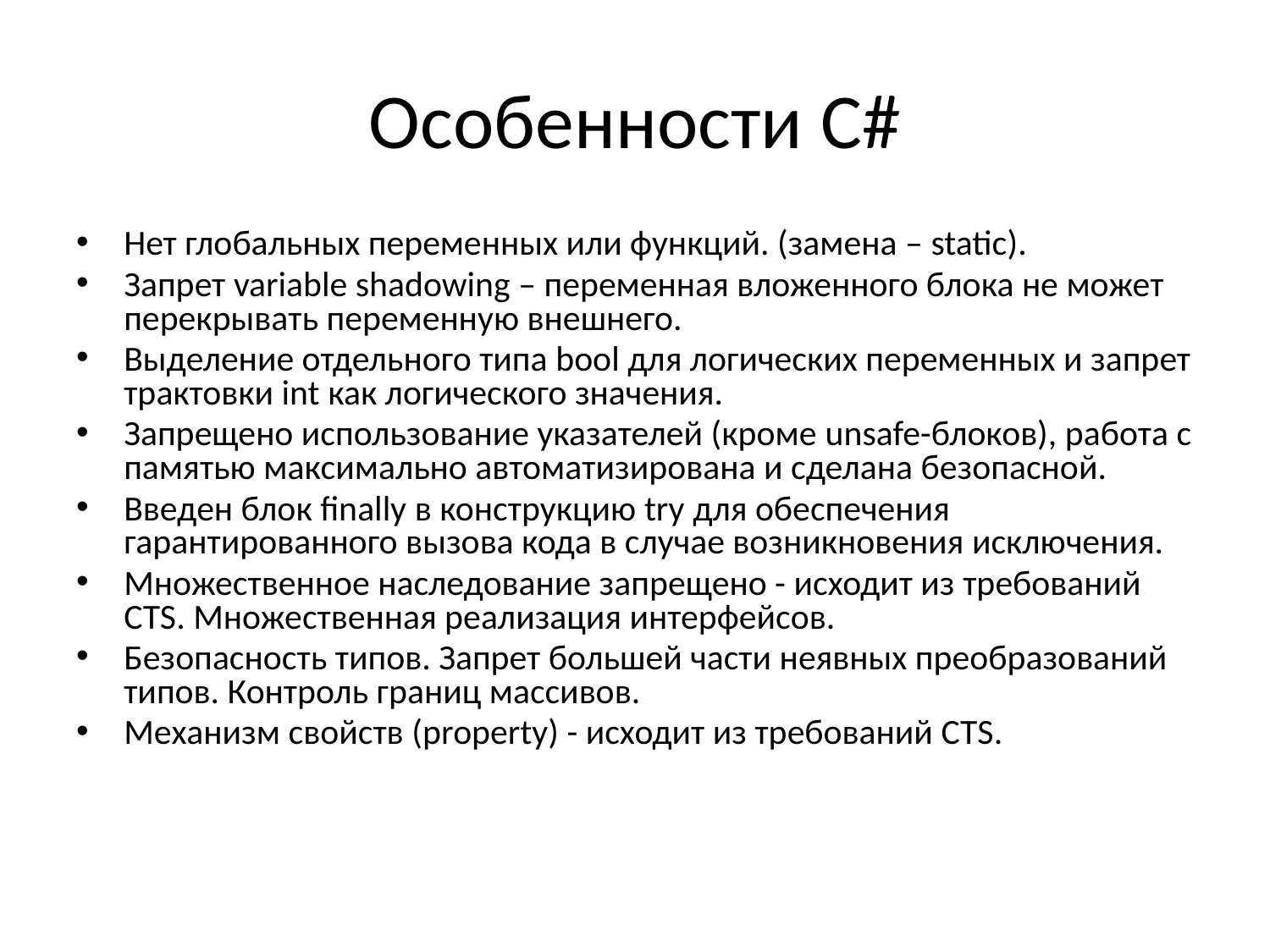

# Особенности C#
Нет глобальных переменных или функций. (замена – static).
Запрет variable shadowing – переменная вложенного блока не может перекрывать переменную внешнего.
Выделение отдельного типа bool для логических переменных и запрет трактовки int как логического значения.
Запрещено использование указателей (кроме unsafe-блоков), работа с памятью максимально автоматизирована и сделана безопасной.
Введен блок finally в конструкцию try для обеспечения гарантированного вызова кода в случае возникновения исключения.
Множественное наследование запрещено - исходит из требований CTS. Множественная реализация интерфейсов.
Безопасность типов. Запрет большей части неявных преобразований типов. Контроль границ массивов.
Механизм свойств (property) - исходит из требований CTS.